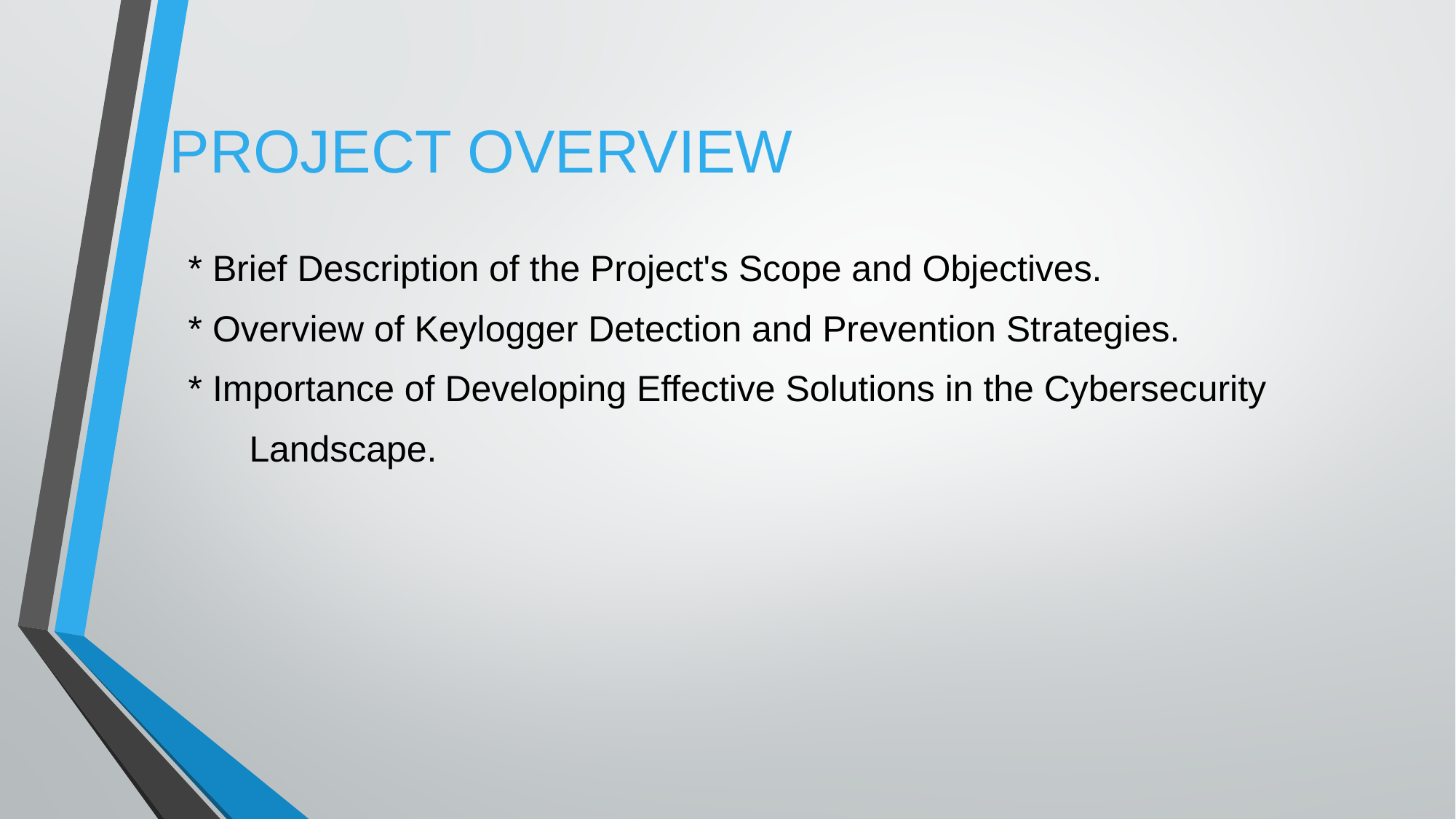

* Brief Description of the Project's Scope and Objectives.
* Overview of Keylogger Detection and Prevention Strategies.
* Importance of Developing Effective Solutions in the Cybersecurity
      Landscape.
PROJECT OVERVIEW